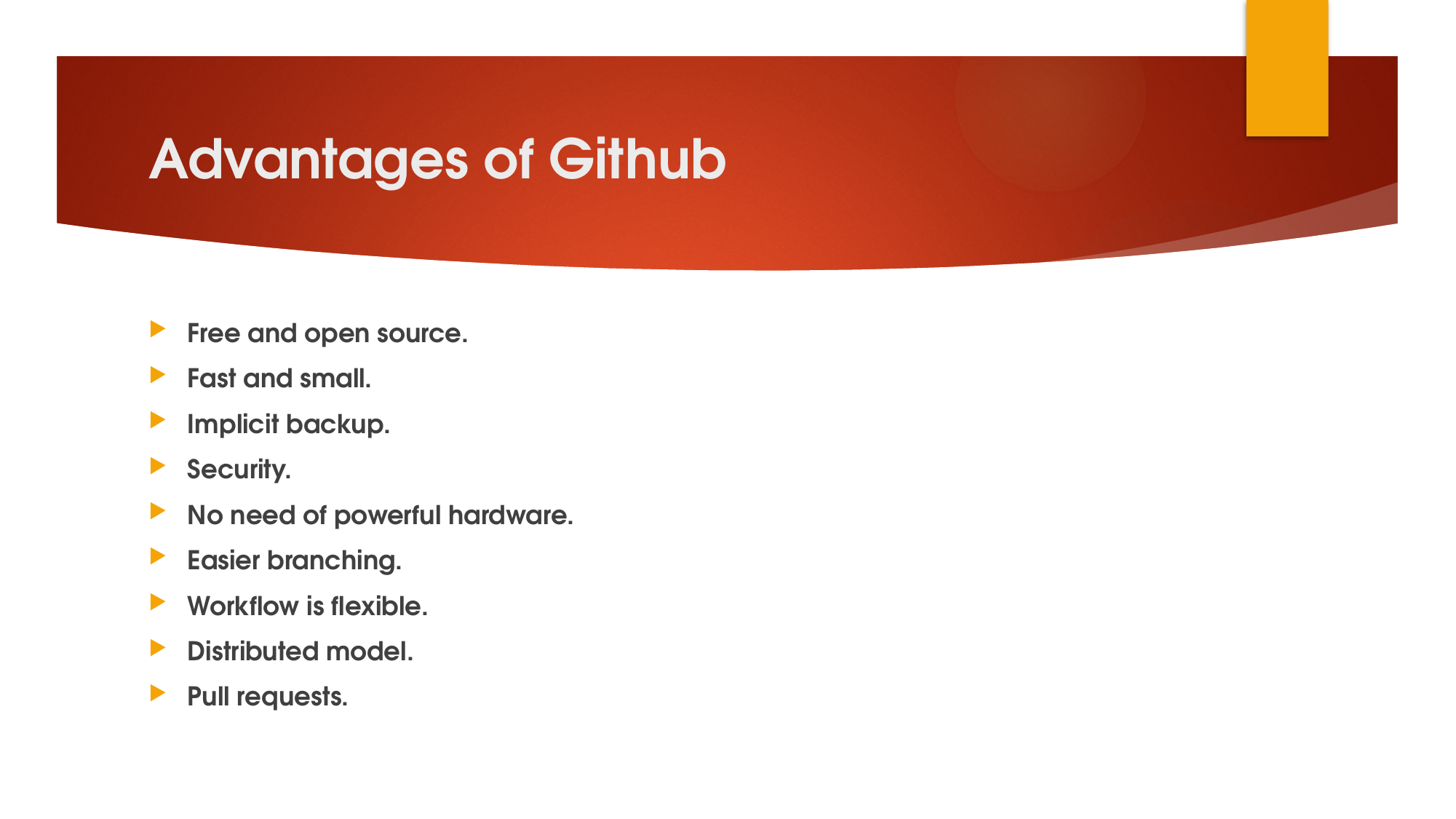

# Advantages of Github
Free and open source.
Fast and small.
Implicit backup.
Security.
No need of powerful hardware.
Easier branching.
Workflow is flexible.
Distributed model.
Pull requests.